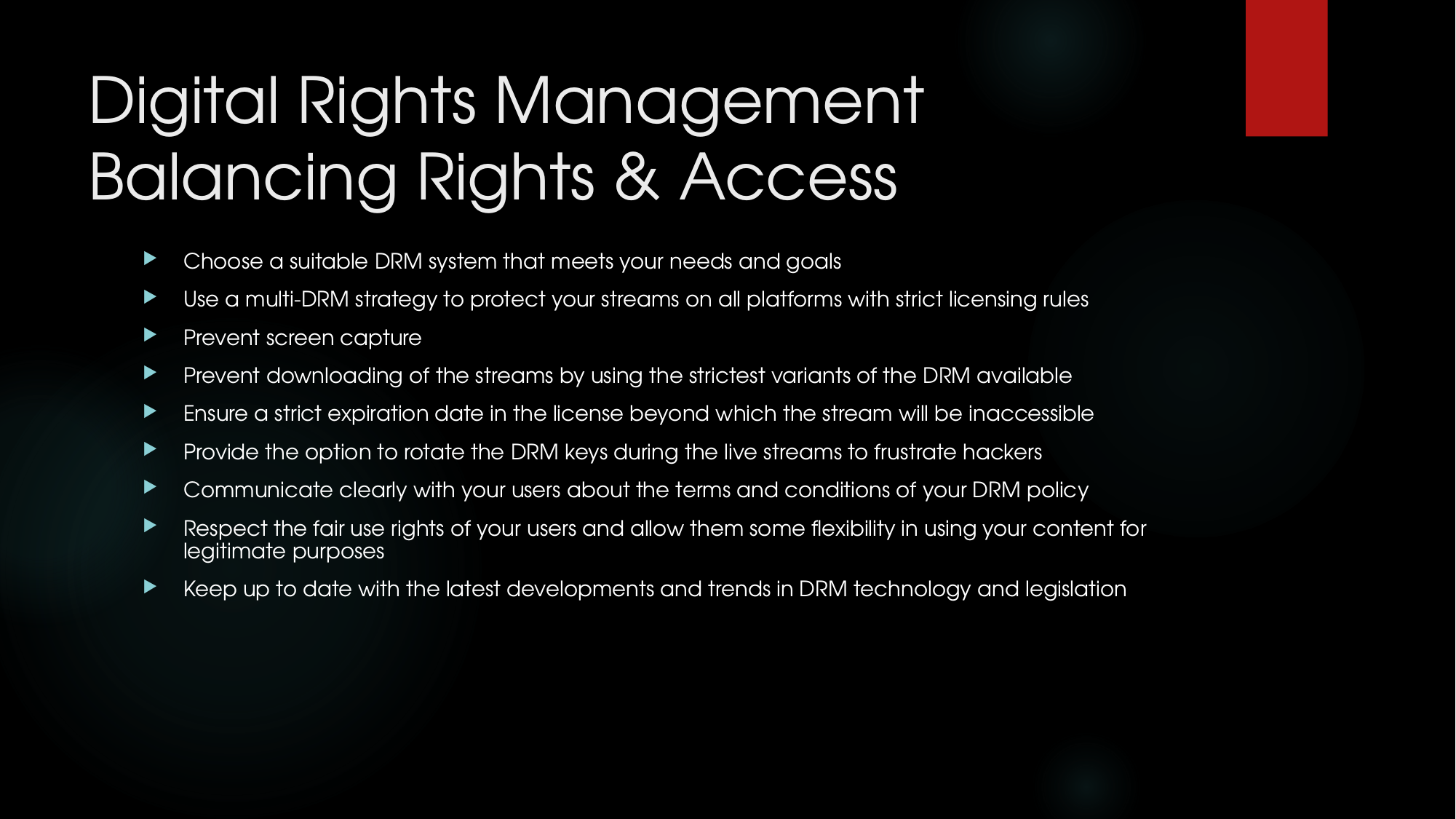

# Digital Rights Management Balancing Rights & Access
Choose a suitable DRM system that meets your needs and goals
Use a multi-DRM strategy to protect your streams on all platforms with strict licensing rules
Prevent screen capture
Prevent downloading of the streams by using the strictest variants of the DRM available
Ensure a strict expiration date in the license beyond which the stream will be inaccessible
Provide the option to rotate the DRM keys during the live streams to frustrate hackers
Communicate clearly with your users about the terms and conditions of your DRM policy
Respect the fair use rights of your users and allow them some flexibility in using your content for legitimate purposes
Keep up to date with the latest developments and trends in DRM technology and legislation